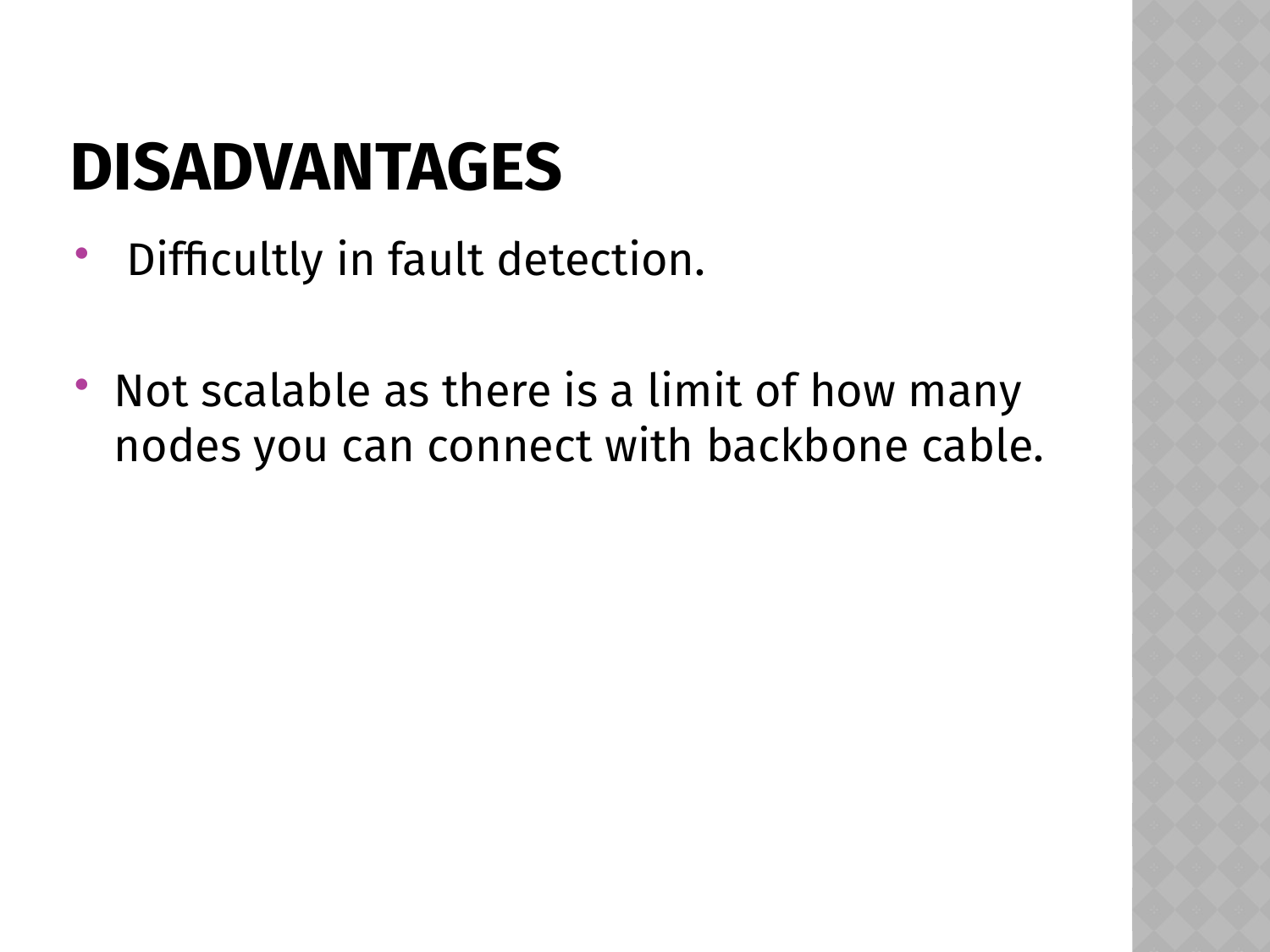

# DISADVANTAGES
 Difficultly in fault detection.

Not scalable as there is a limit of how many nodes you can connect with backbone cable.